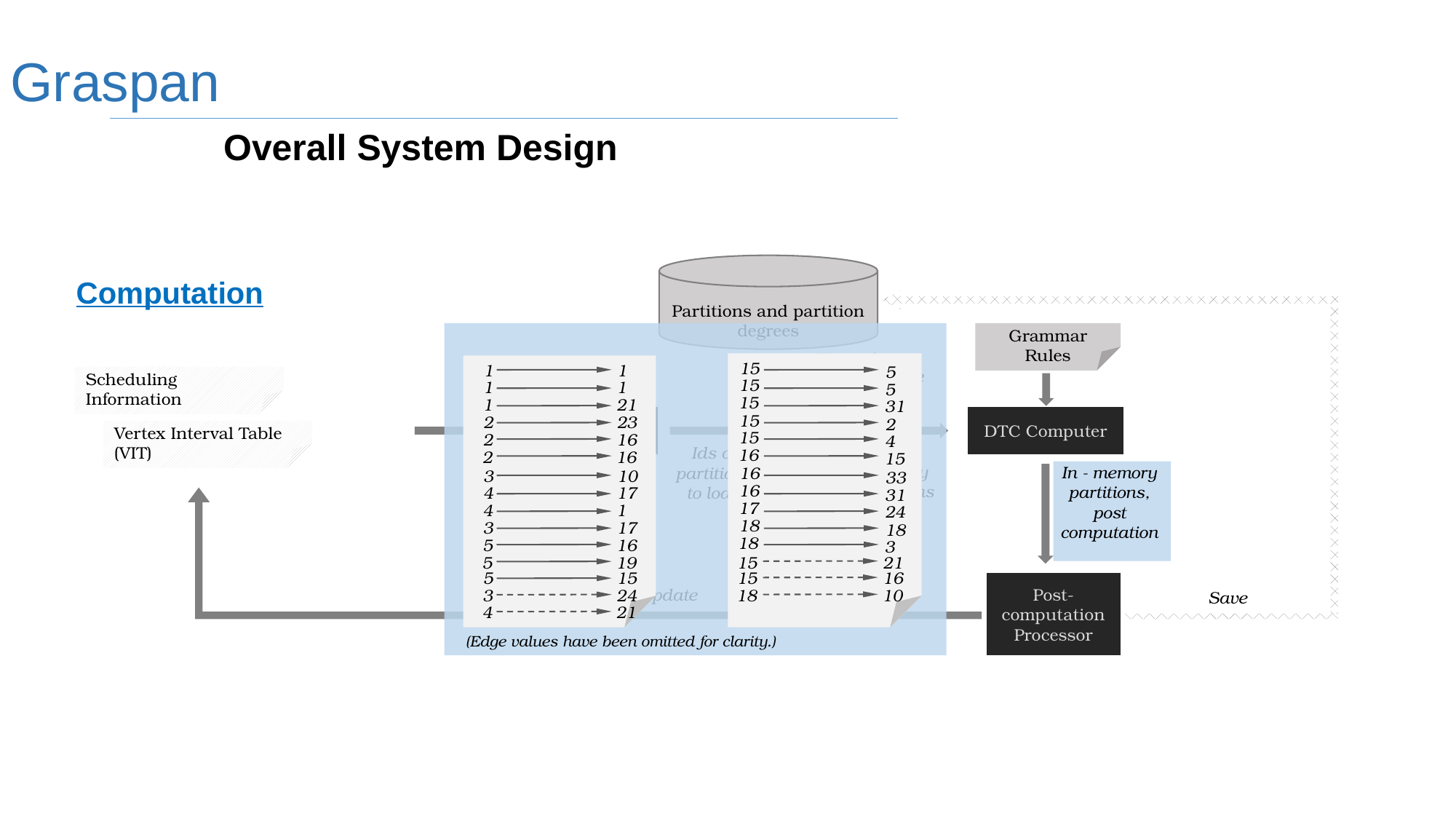

Graspan
Overall System Design

Partitions and partition degrees

Computation

Grammar Rules
15

1
1

5
15
1
1
5
15
1
21
31
15
2
23
2
15
2
16
4
16
2
16
15
16
3
10
33
16
4
17
31
17
4
1
24
18
3
17
18
18
5
16
3
15
21
5
19
5
15
15
16
3
24
18
10
4
21
(Edge values have been omitted for clarity.)

Save
Load

Scheduling Information

Scheduler
Loader
DTC Computer

Vertex Interval Table (VIT)

In-memory partitions
Ids of partitions to load
In - memory partitions, post computation

Post-computation Processor
Update
Save